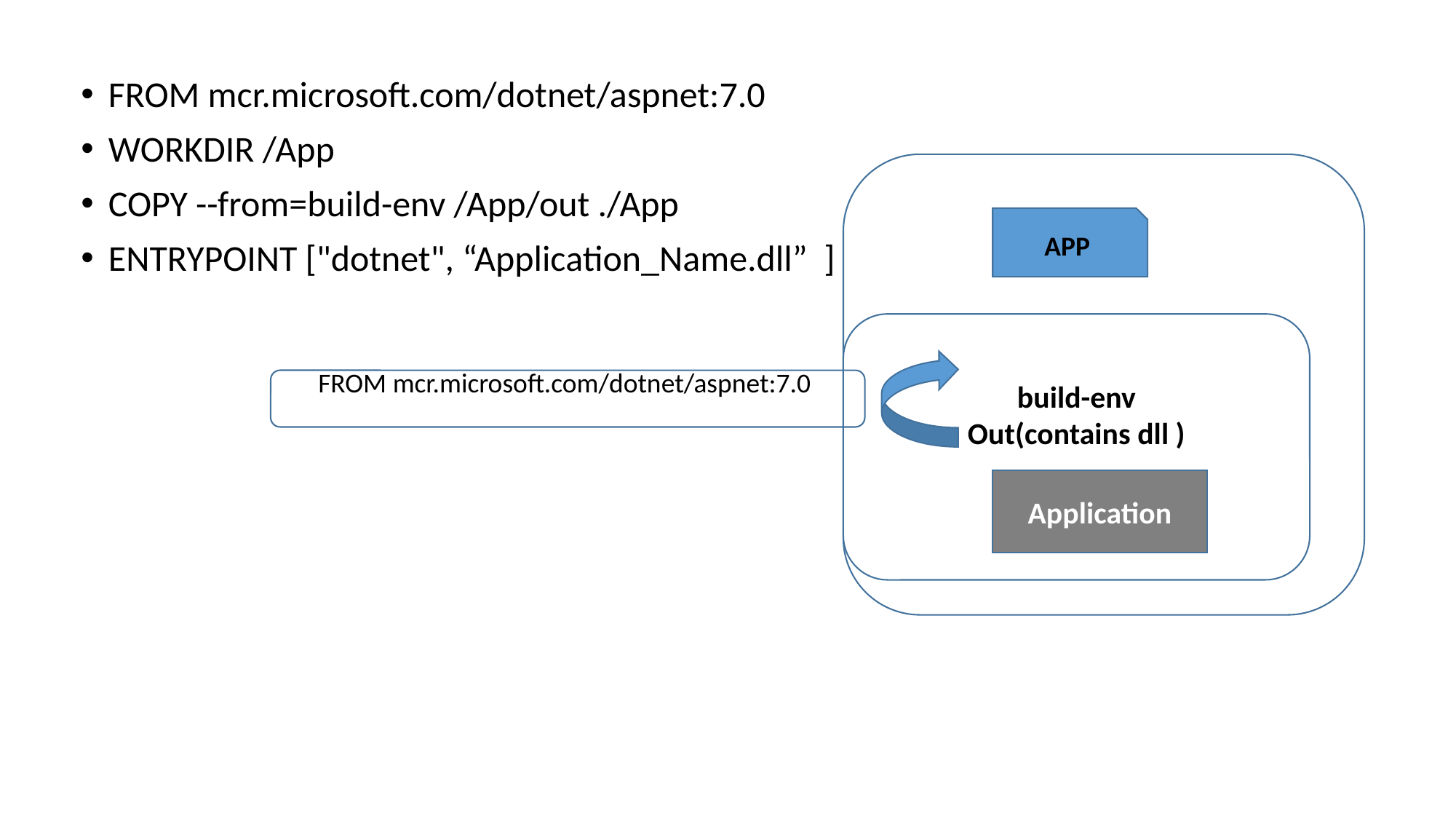

FROM mcr.microsoft.com/dotnet/aspnet:7.0
WORKDIR /App
COPY --from=build-env /App/out ./App
ENTRYPOINT ["dotnet", “Application_Name.dll”  ]

APP
build-env
Out(contains dll )

FROM mcr.microsoft.com/dotnet/aspnet:7.0

Application